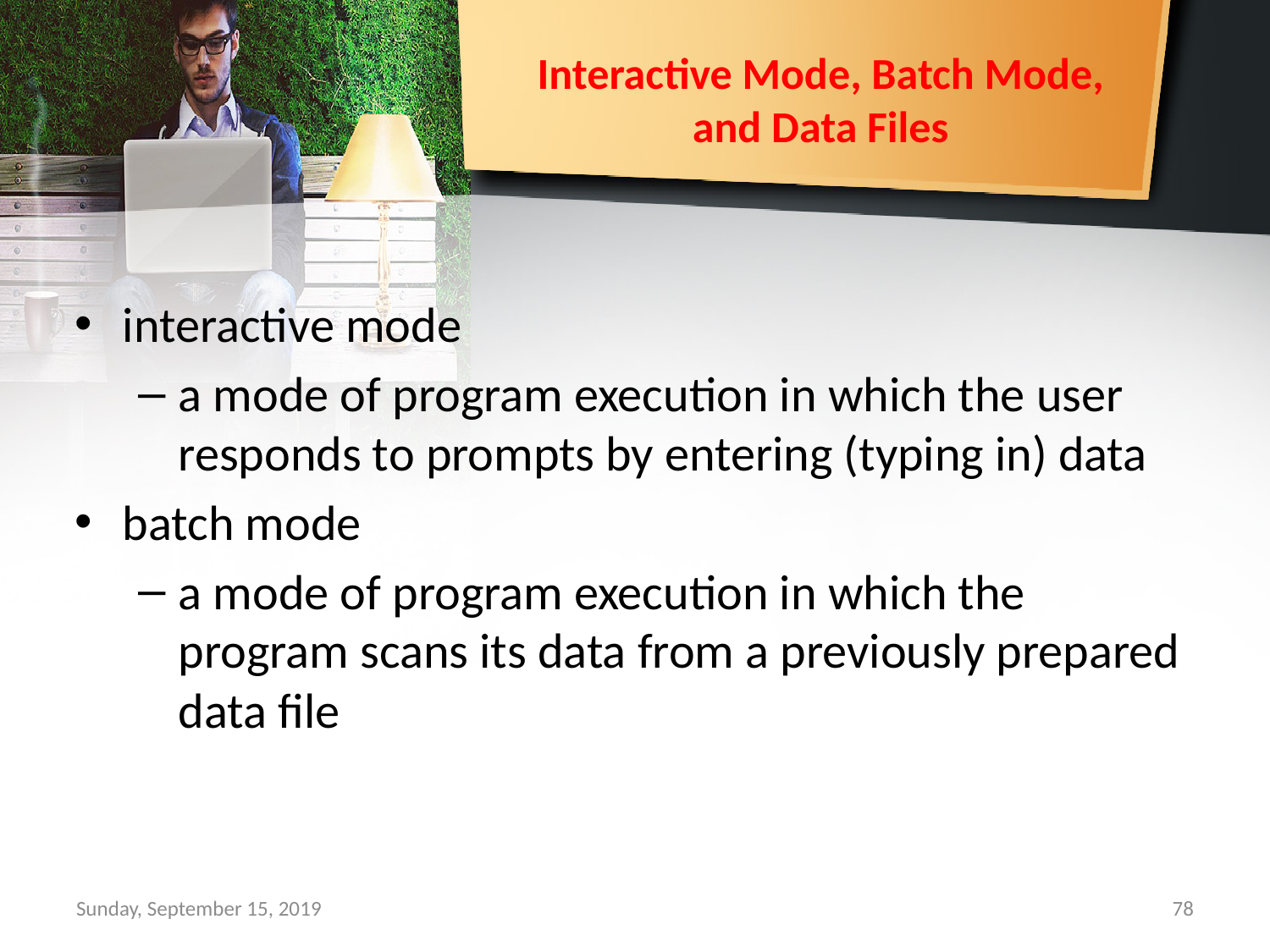

# Interactive Mode, Batch Mode, and Data Files
interactive mode
a mode of program execution in which the user responds to prompts by entering (typing in) data
batch mode
a mode of program execution in which the program scans its data from a previously prepared data file

Sunday, September 15, 2019
78